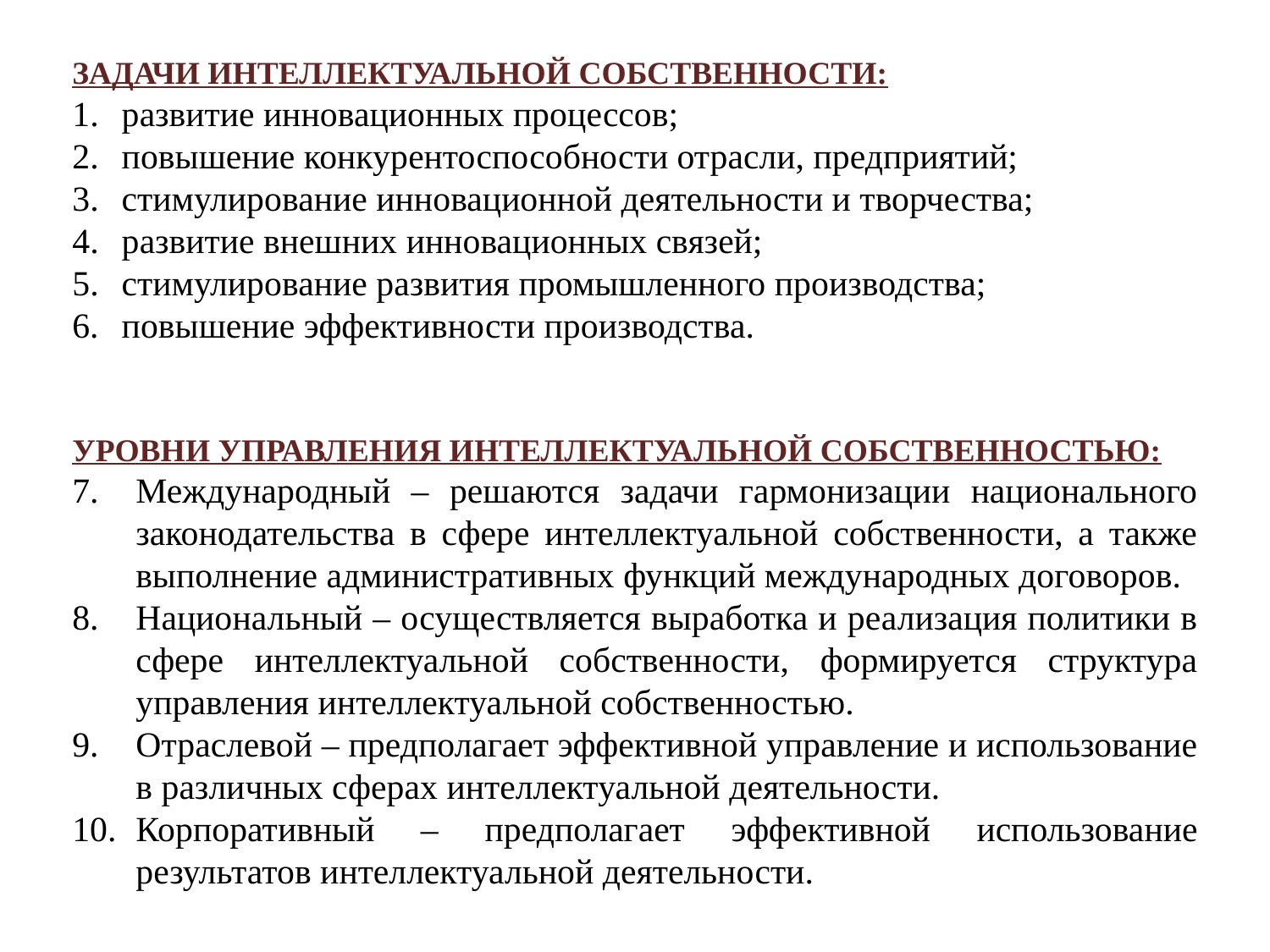

Задачи интеллектуальной собственности:
1.	развитие инновационных процессов;
2.	повышение конкурентоспособности отрасли, предприятий;
3.	стимулирование инновационной деятельности и творчества;
4.	развитие внешних инновационных связей;
5.	стимулирование развития промышленного производства;
повышение эффективности производства.

Уровни управления интеллектуальной собственностью:
Международный – решаются задачи гармонизации национального законодательства в сфере интеллектуальной собственности, а также выполнение административных функций международных договоров.
Национальный – осуществляется выработка и реализация политики в сфере интеллектуальной собственности, формируется структура управления интеллектуальной собственностью.
Отраслевой – предполагает эффективной управление и использование в различных сферах интеллектуальной деятельности.
Корпоративный – предполагает эффективной использование результатов интеллектуальной деятельности.